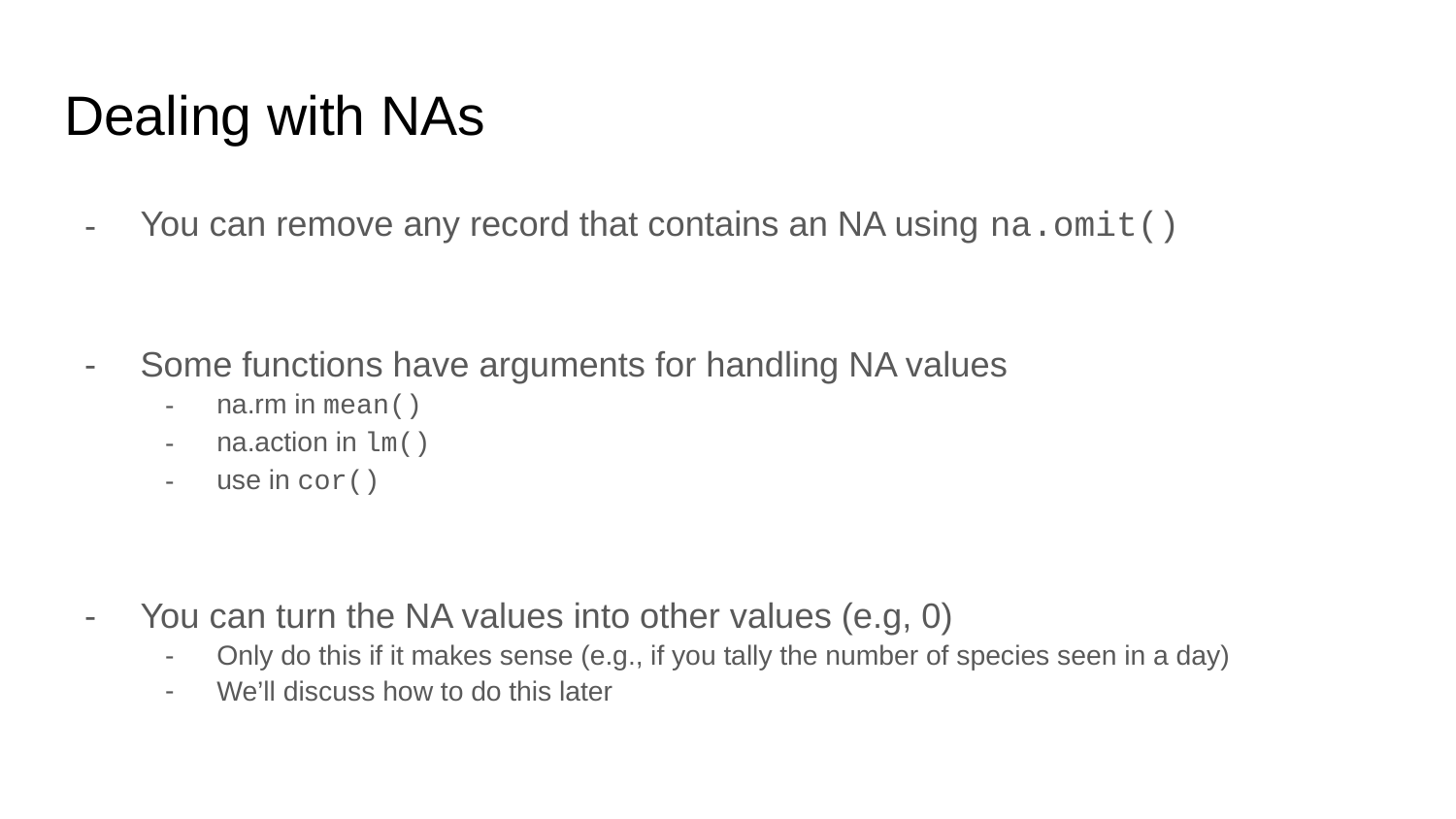

# Dealing with NAs
You can remove any record that contains an NA using na.omit()

Some functions have arguments for handling NA values
na.rm in mean()
na.action in lm()
use in cor()

You can turn the NA values into other values (e.g, 0)
Only do this if it makes sense (e.g., if you tally the number of species seen in a day)
We’ll discuss how to do this later